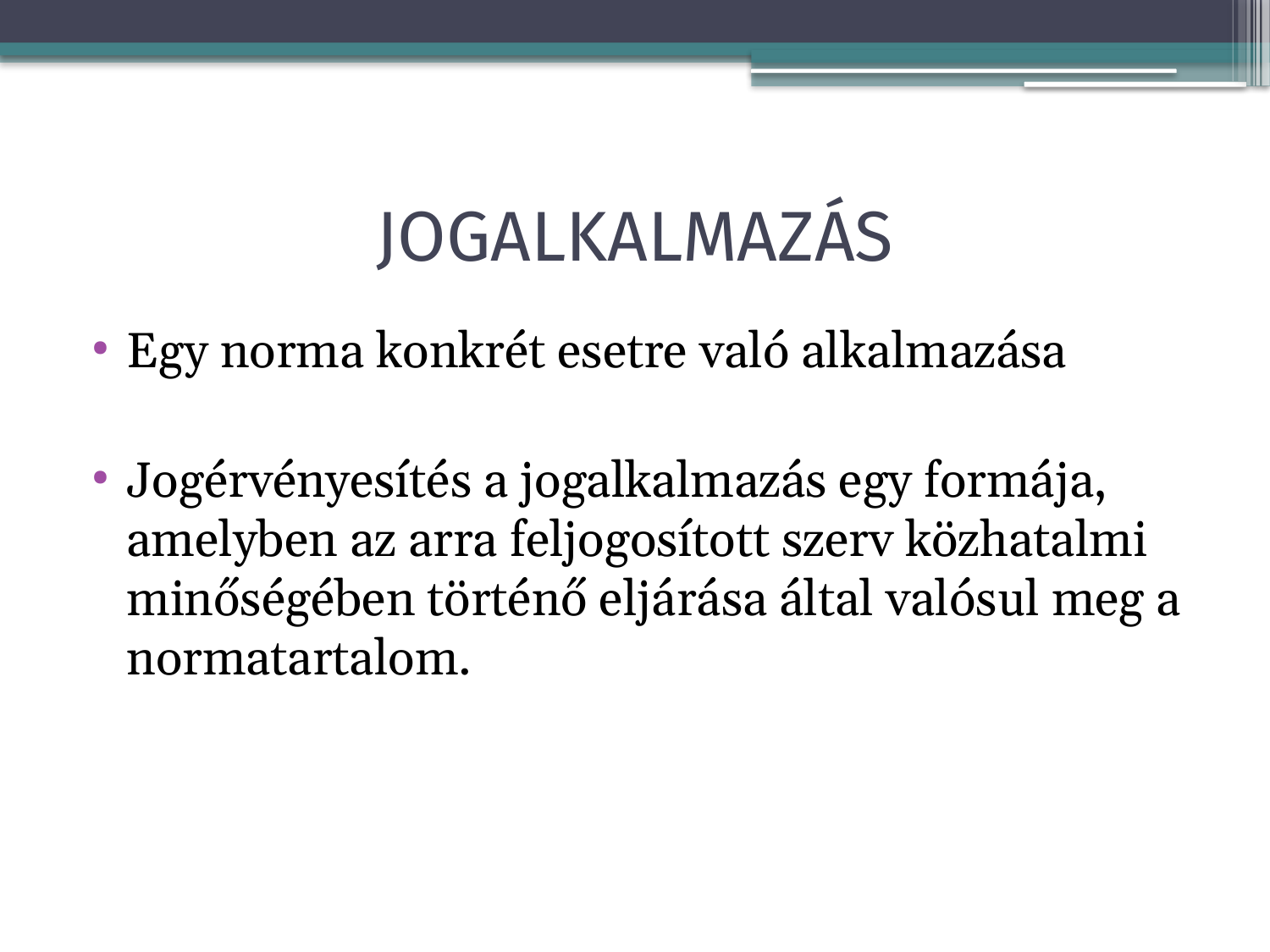

# JOGALKALMAZÁS
Egy norma konkrét esetre való alkalmazása

Jogérvényesítés a jogalkalmazás egy formája, amelyben az arra feljogosított szerv közhatalmi minőségében történő eljárása által valósul meg a normatartalom.